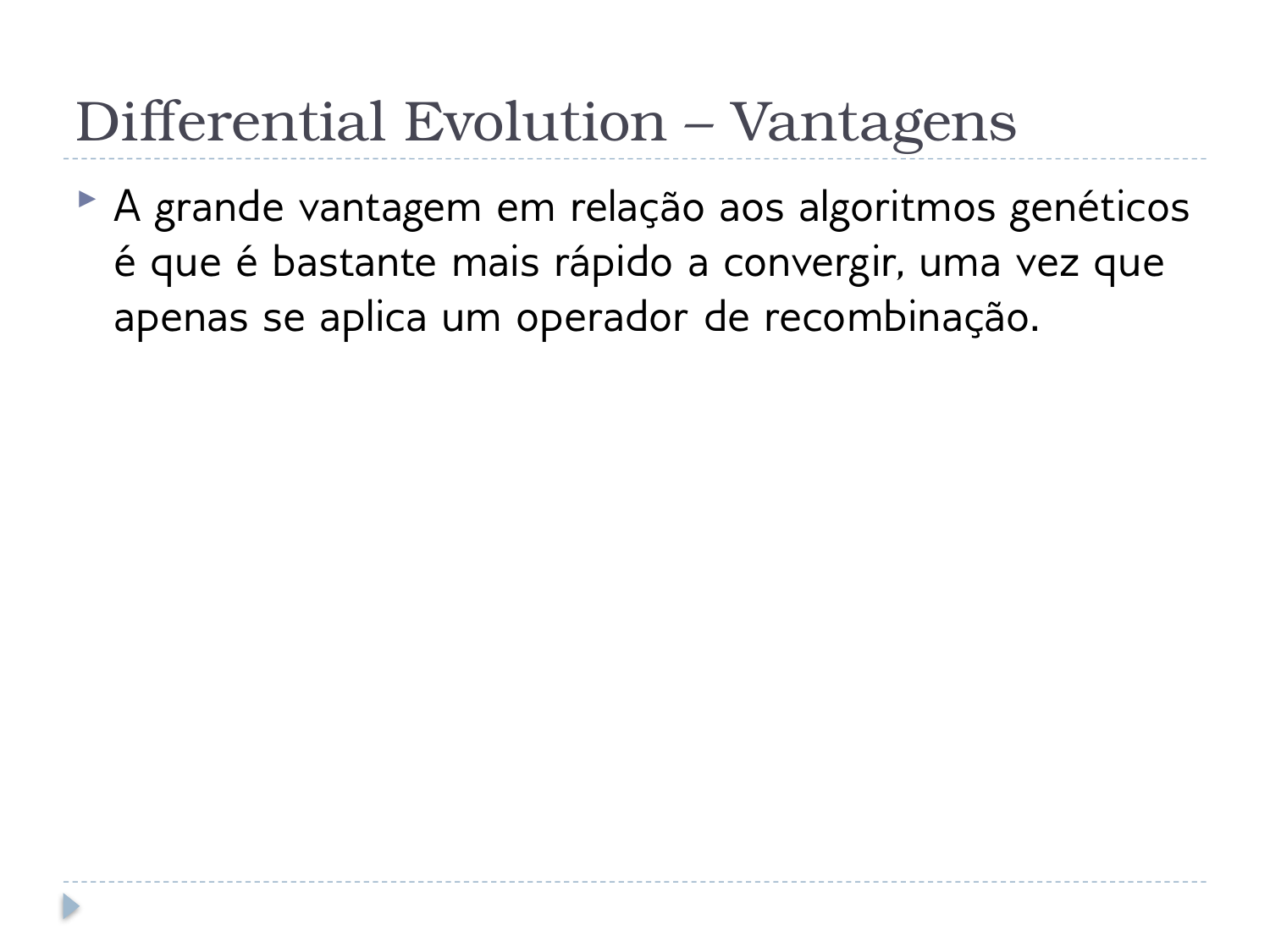

# Differential Evolution – Vantagens
A grande vantagem em relação aos algoritmos genéticos é que é bastante mais rápido a convergir, uma vez que apenas se aplica um operador de recombinação.